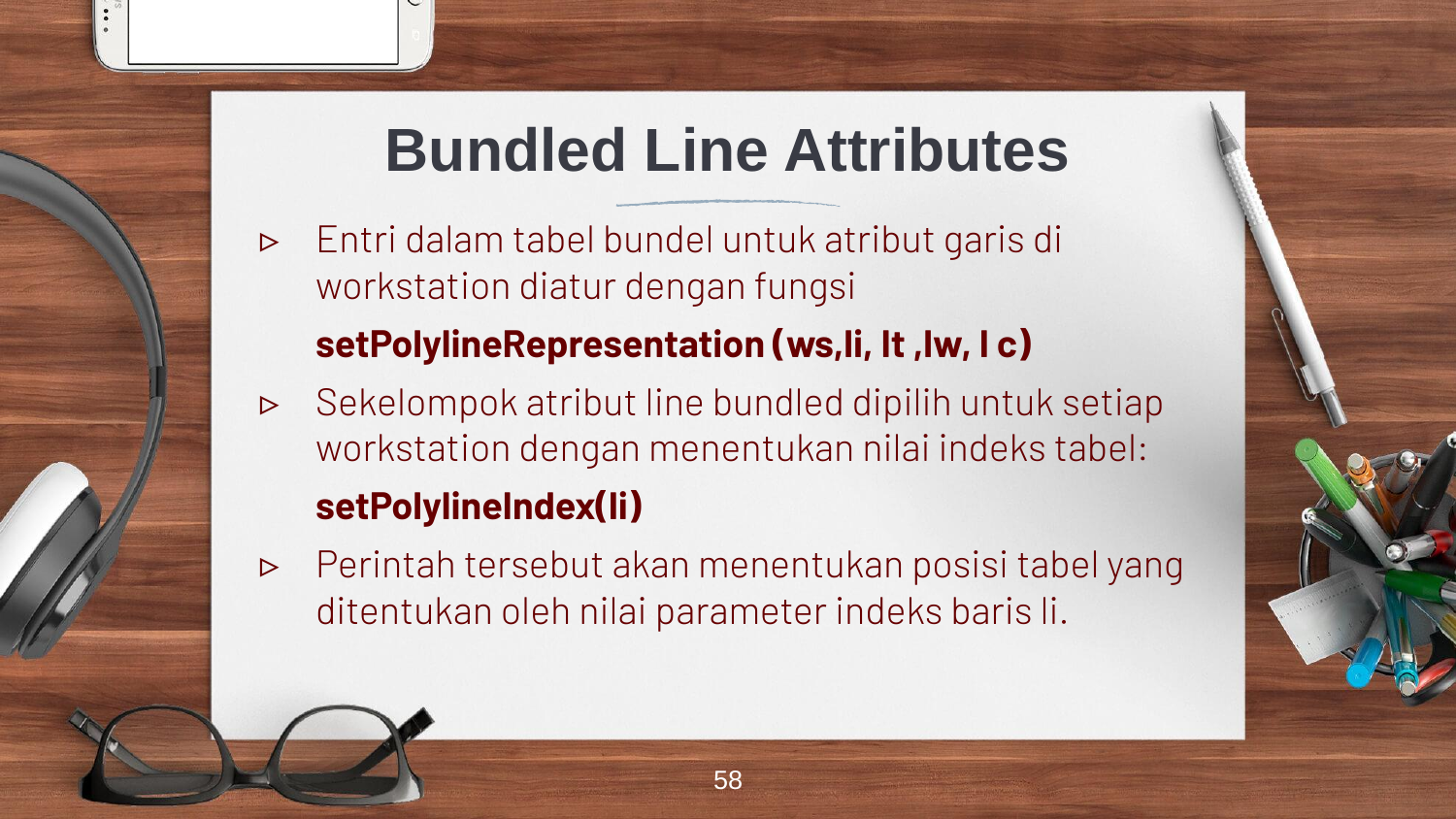

# Bundled Line Attributes
Entri dalam tabel bundel untuk atribut garis di workstation diatur dengan fungsi
setPolylineRepresentation (ws,li, It ,lw, l c)
Sekelompok atribut line bundled dipilih untuk setiap workstation dengan menentukan nilai indeks tabel:
setPolylineIndex(li)
Perintah tersebut akan menentukan posisi tabel yang ditentukan oleh nilai parameter indeks baris li.

58